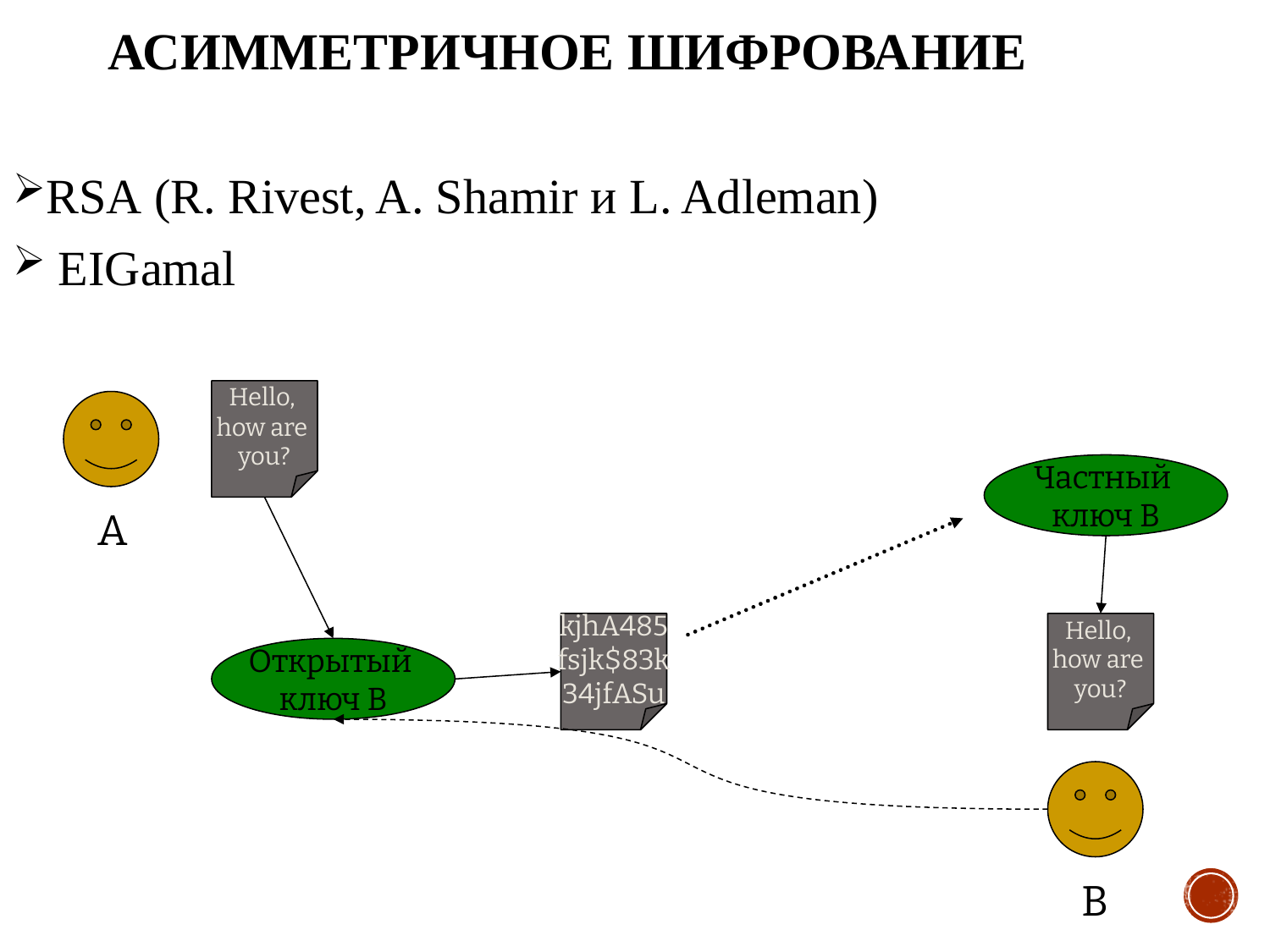

# Асимметричное шифрование
RSA (R. Rivest, A. Shamir и L. Adlеman)
 EIGamal

Hello,
how are
you?

Частный
ключ B
A
kjhA485
fsjk$83k
34jfASu

Hello,
how are
you?
Открытый
ключ B

B